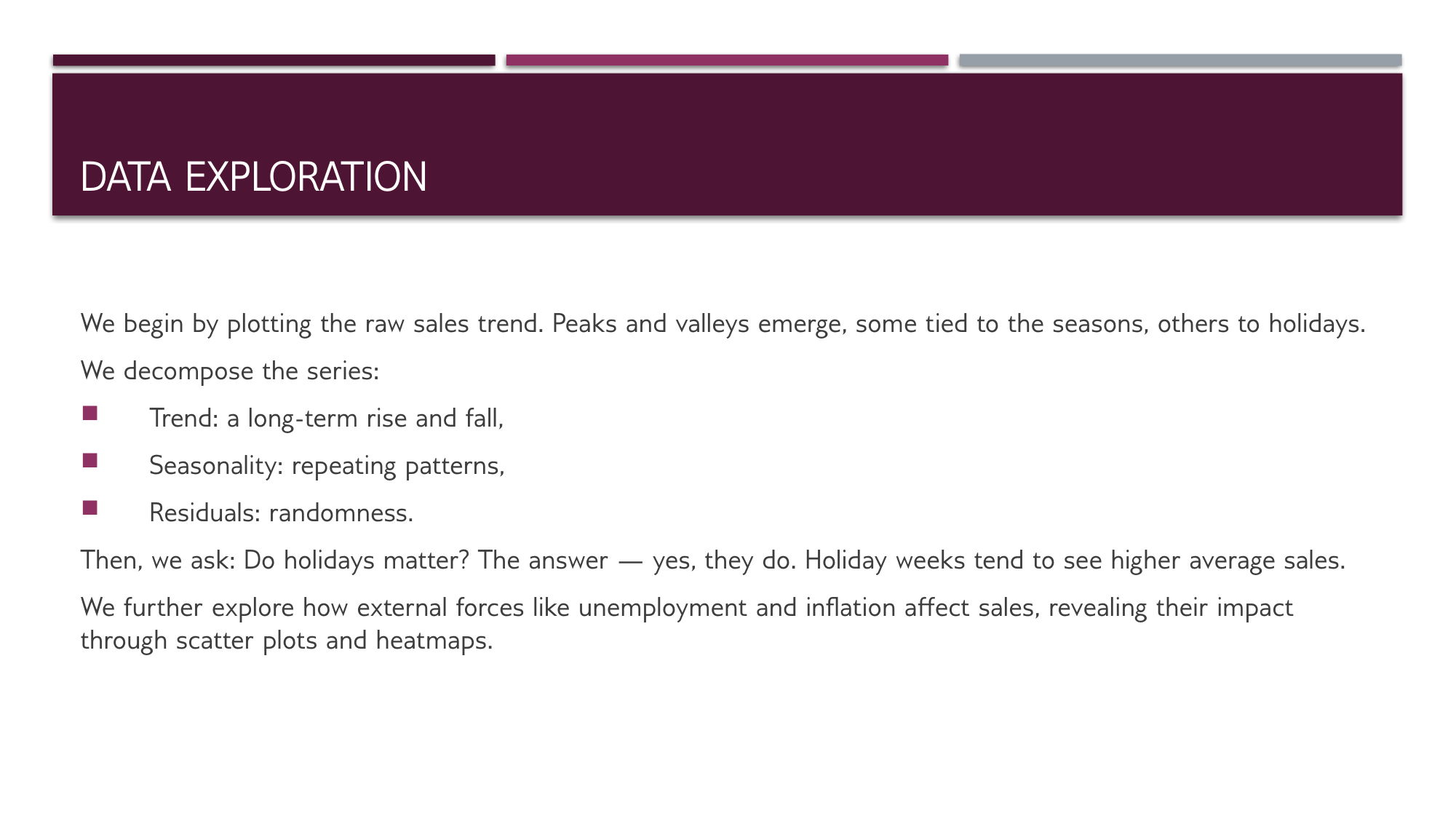

# Data exploration
We begin by plotting the raw sales trend. Peaks and valleys emerge, some tied to the seasons, others to holidays.
We decompose the series:
    Trend: a long-term rise and fall,
    Seasonality: repeating patterns,
    Residuals: randomness.
Then, we ask: Do holidays matter? The answer — yes, they do. Holiday weeks tend to see higher average sales.
We further explore how external forces like unemployment and inflation affect sales, revealing their impact through scatter plots and heatmaps.